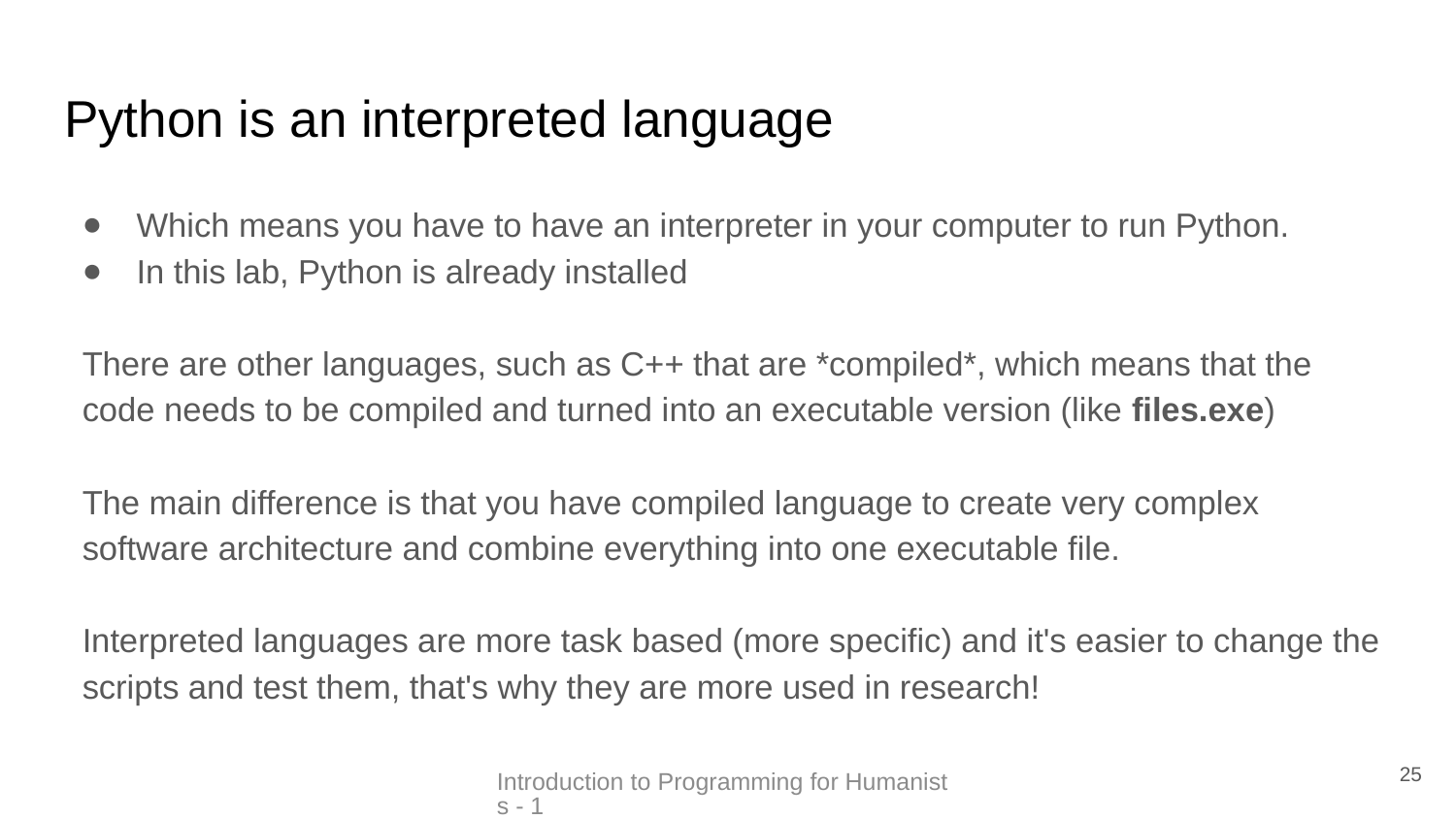

# Python is an interpreted language
Which means you have to have an interpreter in your computer to run Python.
In this lab, Python is already installed

There are other languages, such as C++ that are *compiled*, which means that the code needs to be compiled and turned into an executable version (like files.exe)

The main difference is that you have compiled language to create very complex software architecture and combine everything into one executable file.

Interpreted languages are more task based (more specific) and it's easier to change the scripts and test them, that's why they are more used in research!
25
Introduction to Programming for Humanists - 1